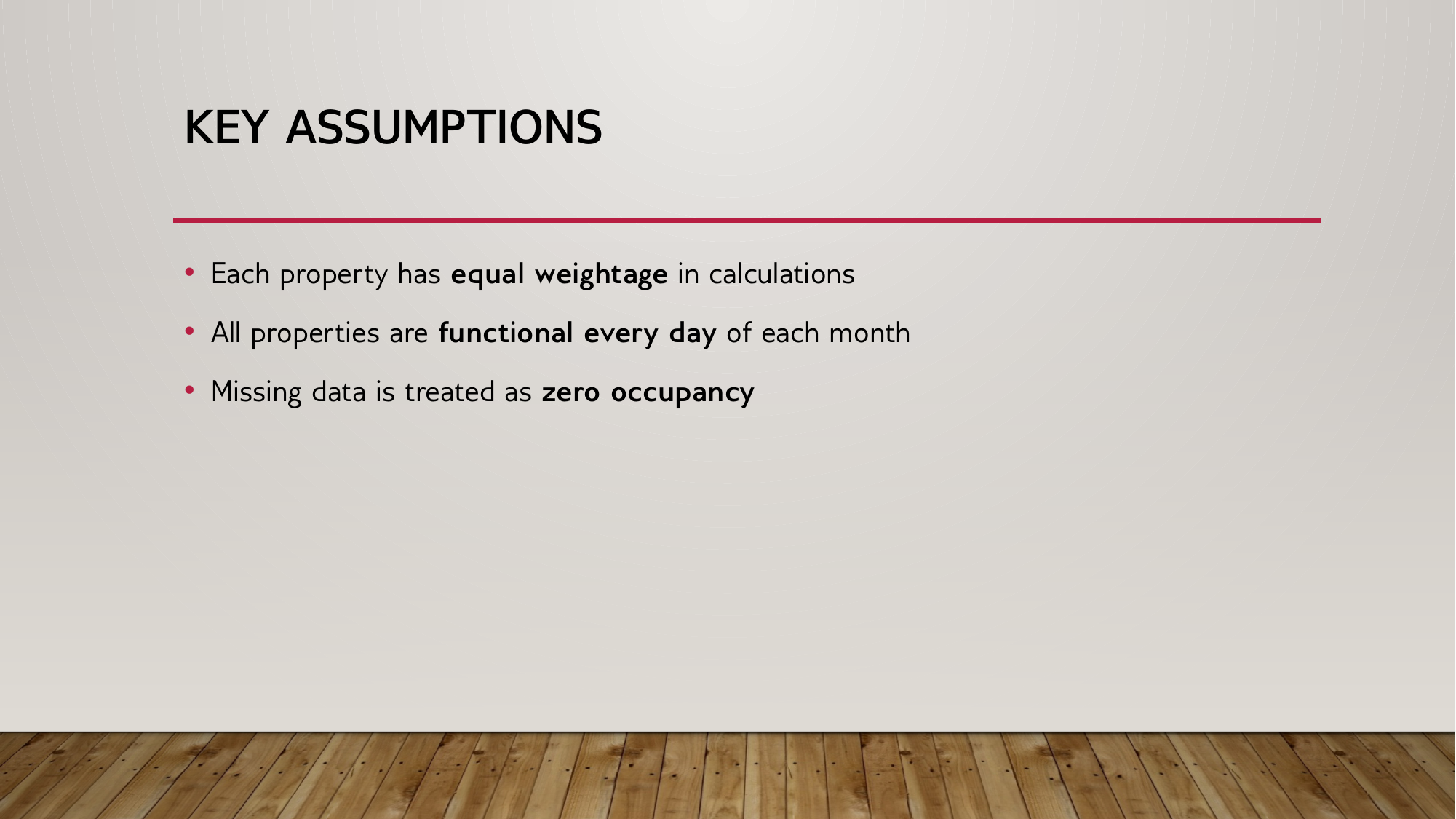

# Key Assumptions
Each property has equal weightage in calculations
All properties are functional every day of each month
Missing data is treated as zero occupancy